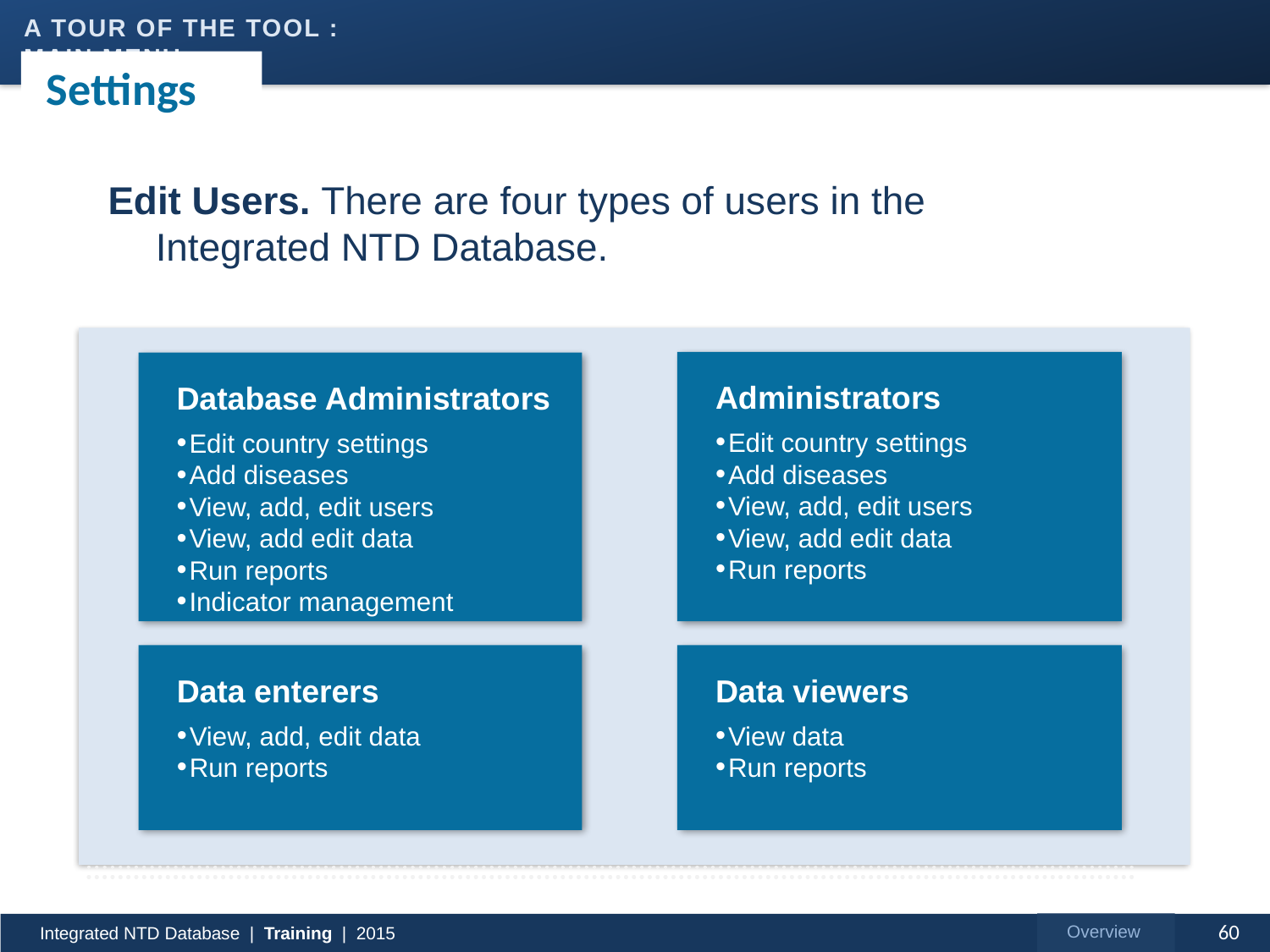

a tour of the tool : main menu
# Settings
Edit Users. There are four types of users in the Integrated NTD Database.

Administrators
Edit country settings
Add diseases
View, add, edit users
View, add edit data
Run reports
Database Administrators
Edit country settings
Add diseases
View, add, edit users
View, add edit data
Run reports
Indicator management
Data enterers
View, add, edit data
Run reports
Data viewers
View data
Run reports